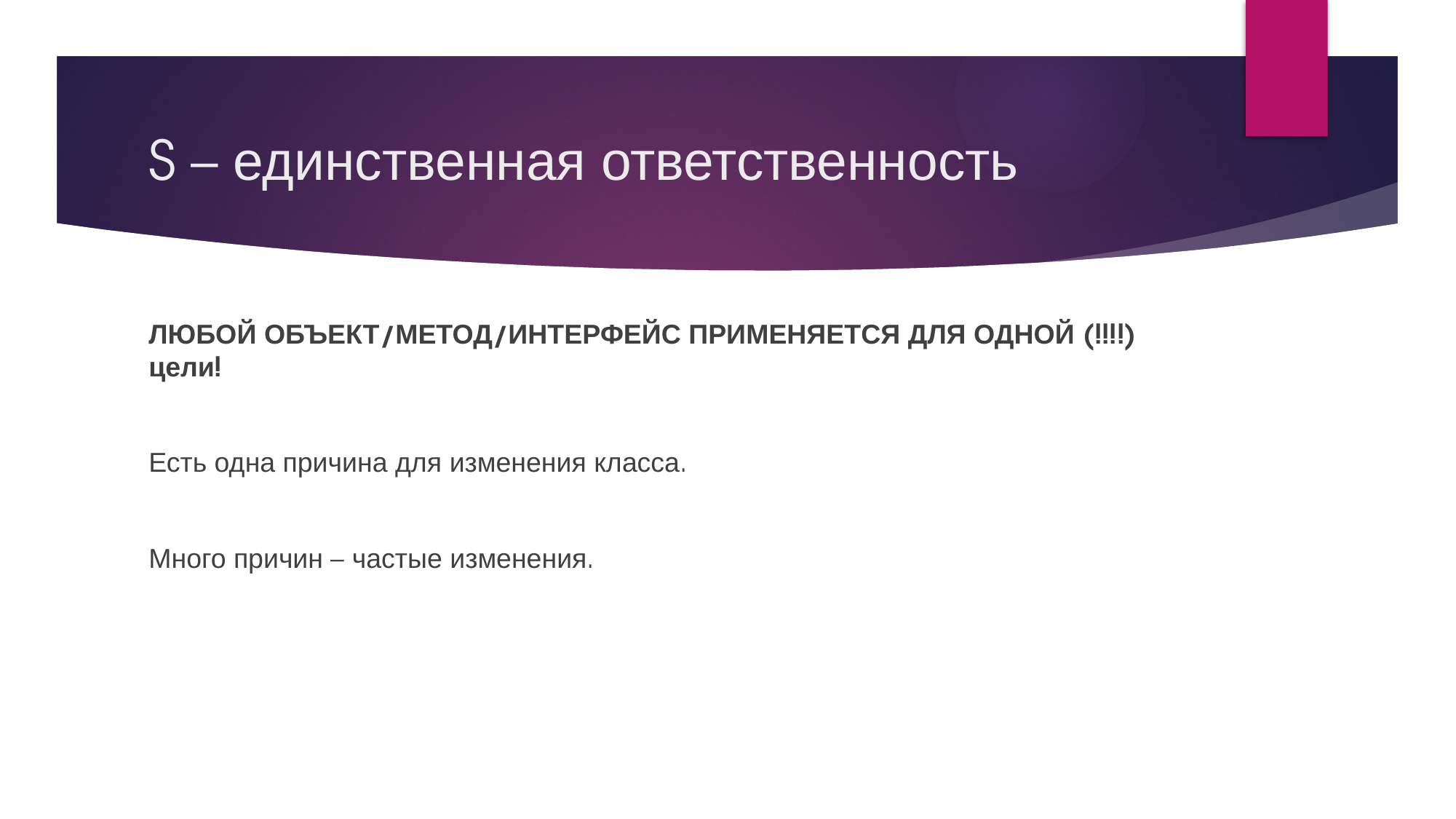

# S – единственная ответственность
ЛЮБОЙ ОБЪЕКТ/МЕТОД/ИНТЕРФЕЙС ПРИМЕНЯЕТСЯ ДЛЯ ОДНОЙ (!!!!) цели!

Есть одна причина для изменения класса.

Много причин – частые изменения.